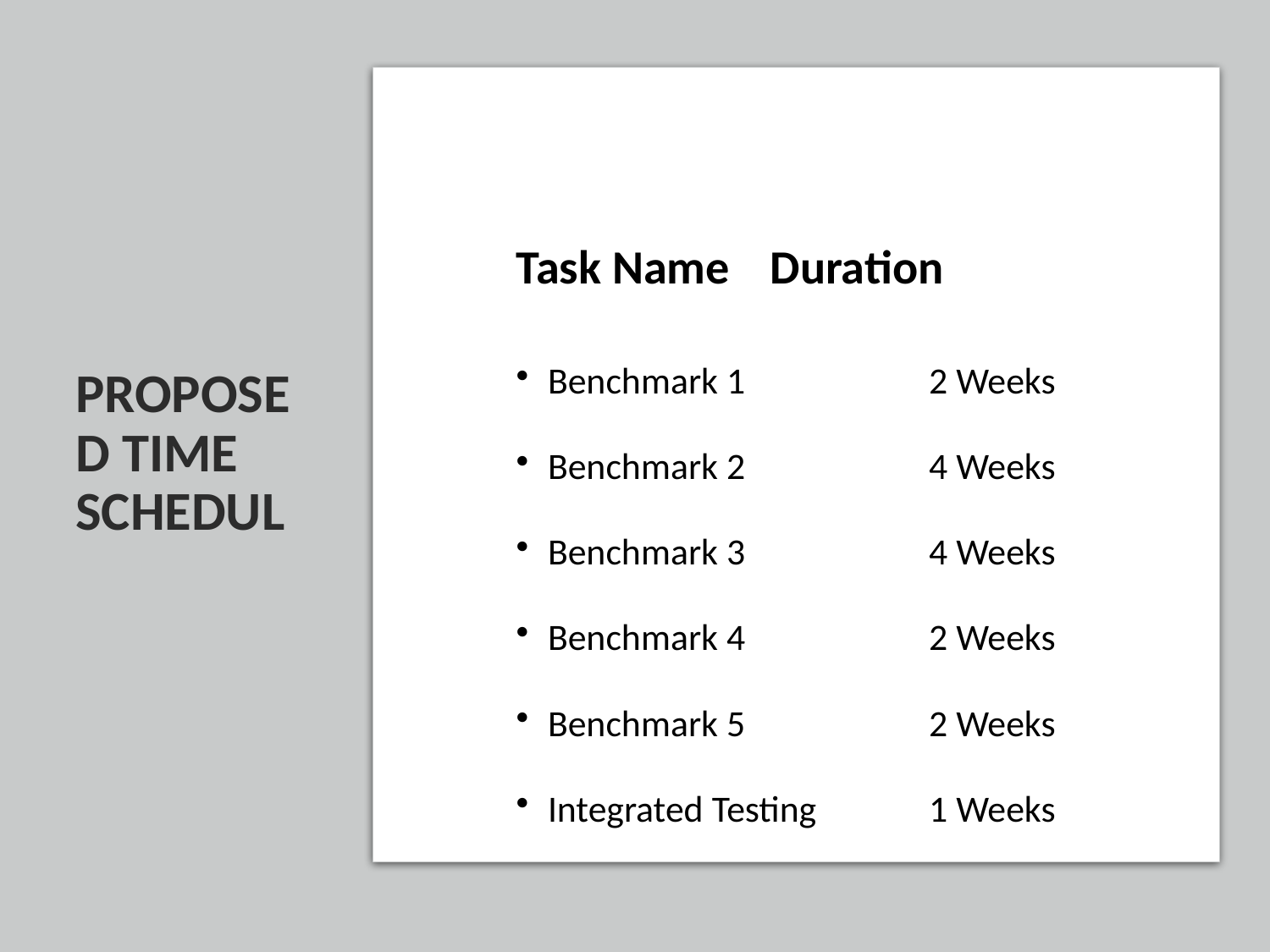

# PROPOSED TIME SCHEDUL
Task Name	Duration
Benchmark 1		2 Weeks
Benchmark 2		4 Weeks
Benchmark 3		4 Weeks
Benchmark 4		2 Weeks
Benchmark 5 		2 Weeks
Integrated Testing	1 Weeks